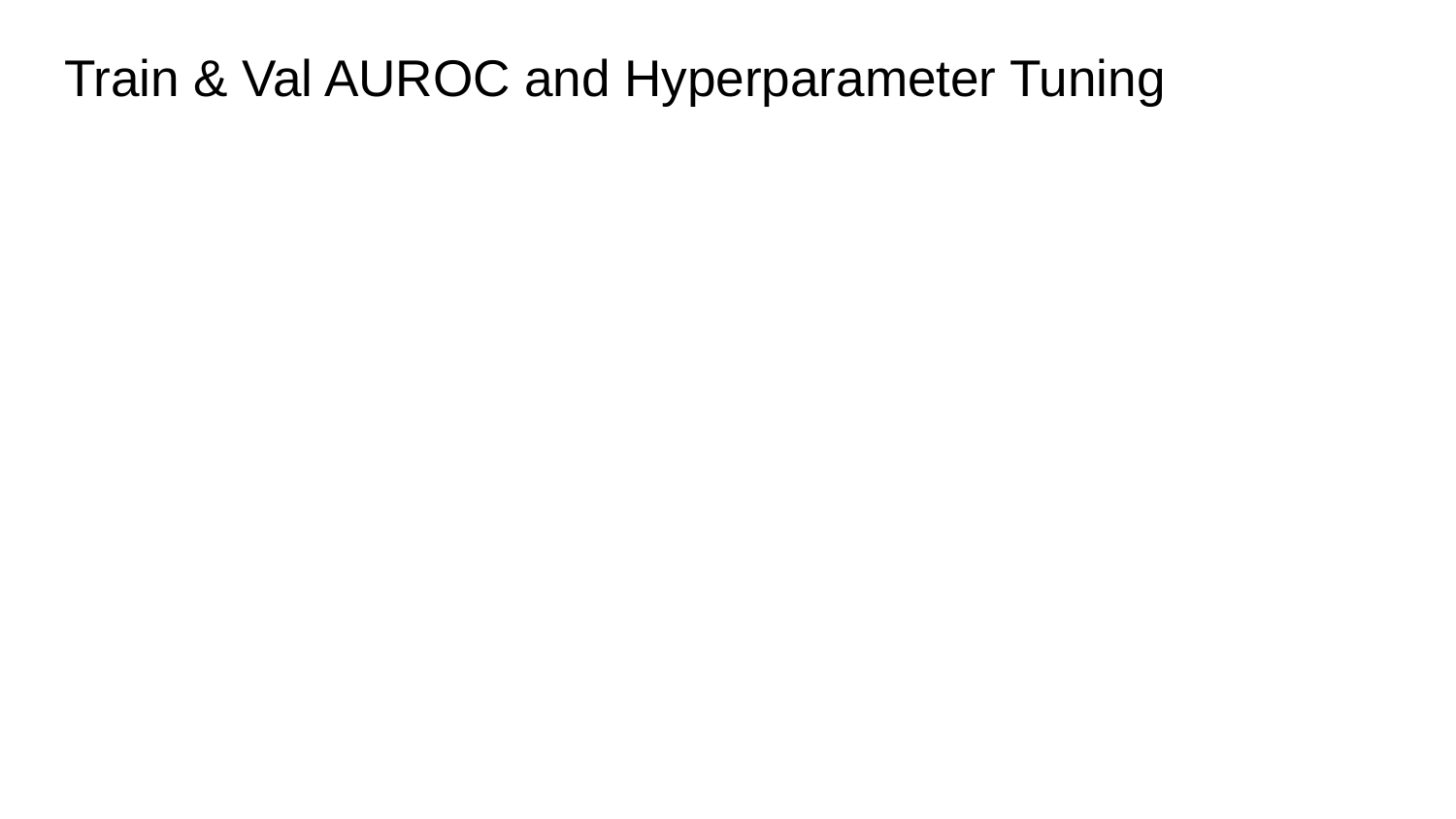

# Train & Val AUROC and Hyperparameter Tuning